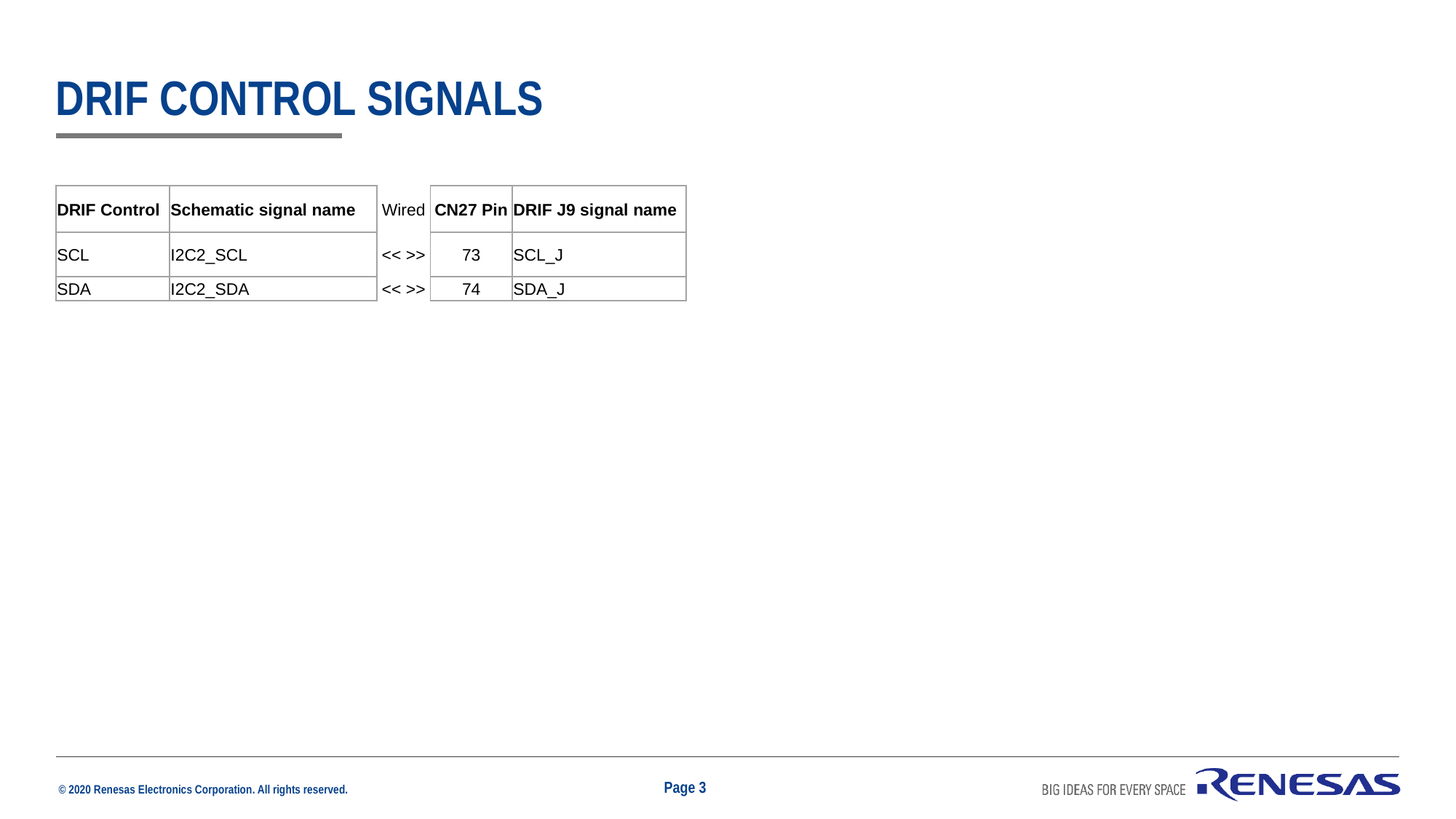

# DRIF Control Signals
| DRIF Control | Schematic signal name | Wired | CN27 Pin | DRIF J9 signal name |
| --- | --- | --- | --- | --- |
| SCL | I2C2\_SCL | << >> | 73 | SCL\_J |
| SDA | I2C2\_SDA | << >> | 74 | SDA\_J |